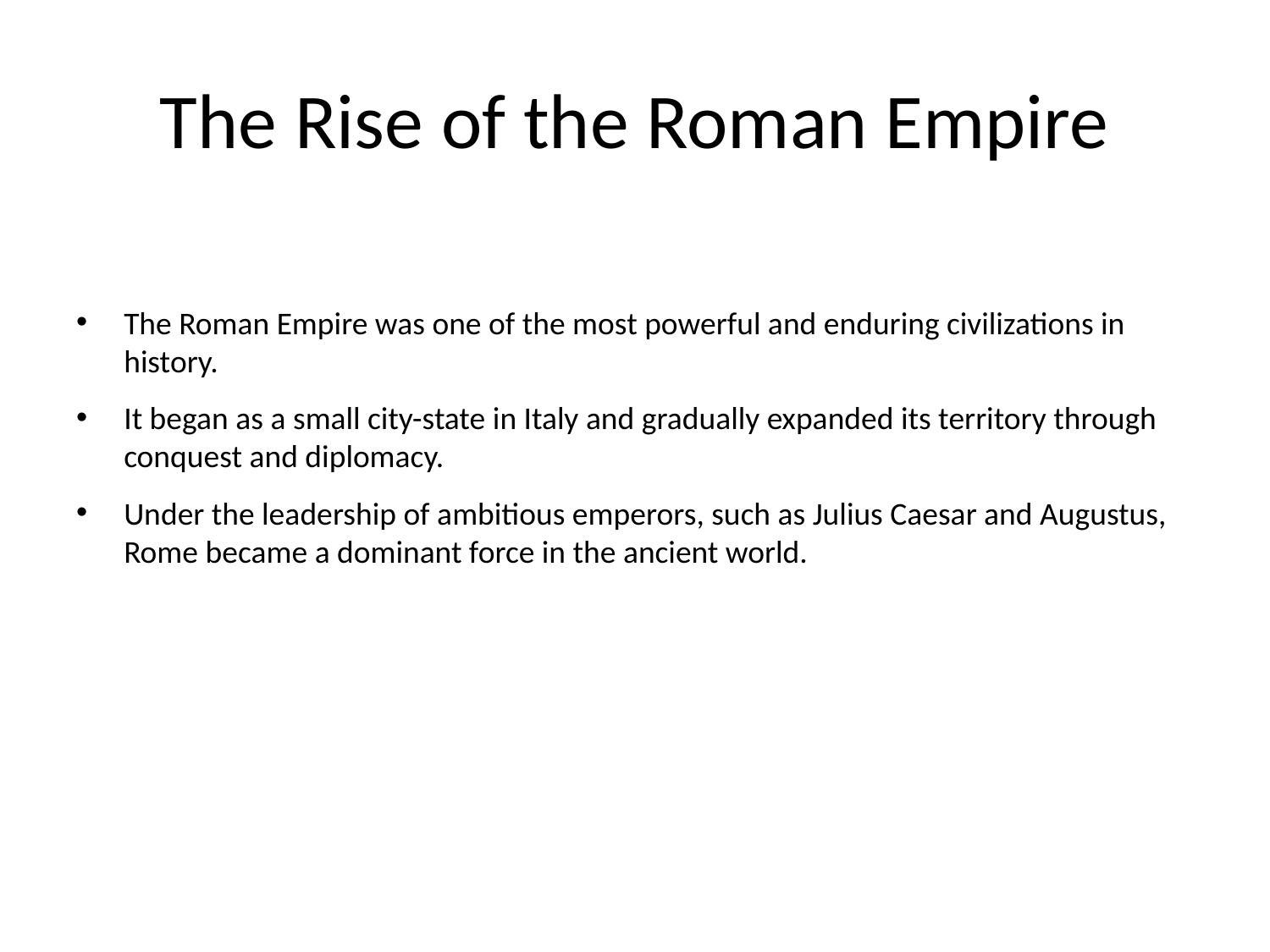

# The Rise of the Roman Empire

The Roman Empire was one of the most powerful and enduring civilizations in history.
It began as a small city-state in Italy and gradually expanded its territory through conquest and diplomacy.
Under the leadership of ambitious emperors, such as Julius Caesar and Augustus, Rome became a dominant force in the ancient world.